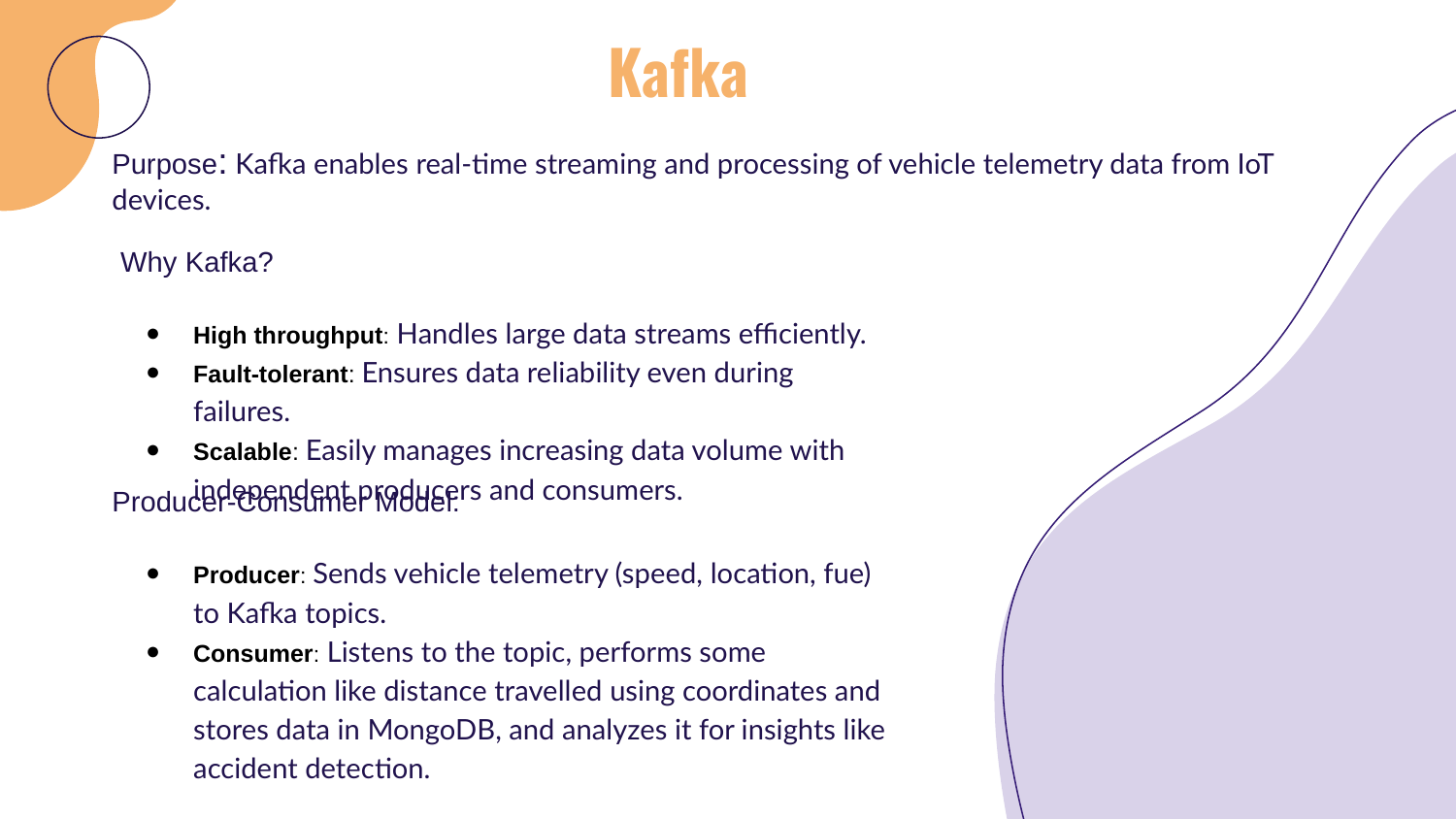

# Kafka
Purpose: Kafka enables real-time streaming and processing of vehicle telemetry data from IoT devices.
Why Kafka?
High throughput: Handles large data streams efficiently.
Fault-tolerant: Ensures data reliability even during failures.
Scalable: Easily manages increasing data volume with independent producers and consumers.

Producer-Consumer Model:

Producer: Sends vehicle telemetry (speed, location, fue) to Kafka topics.
Consumer: Listens to the topic, performs some calculation like distance travelled using coordinates and stores data in MongoDB, and analyzes it for insights like accident detection.